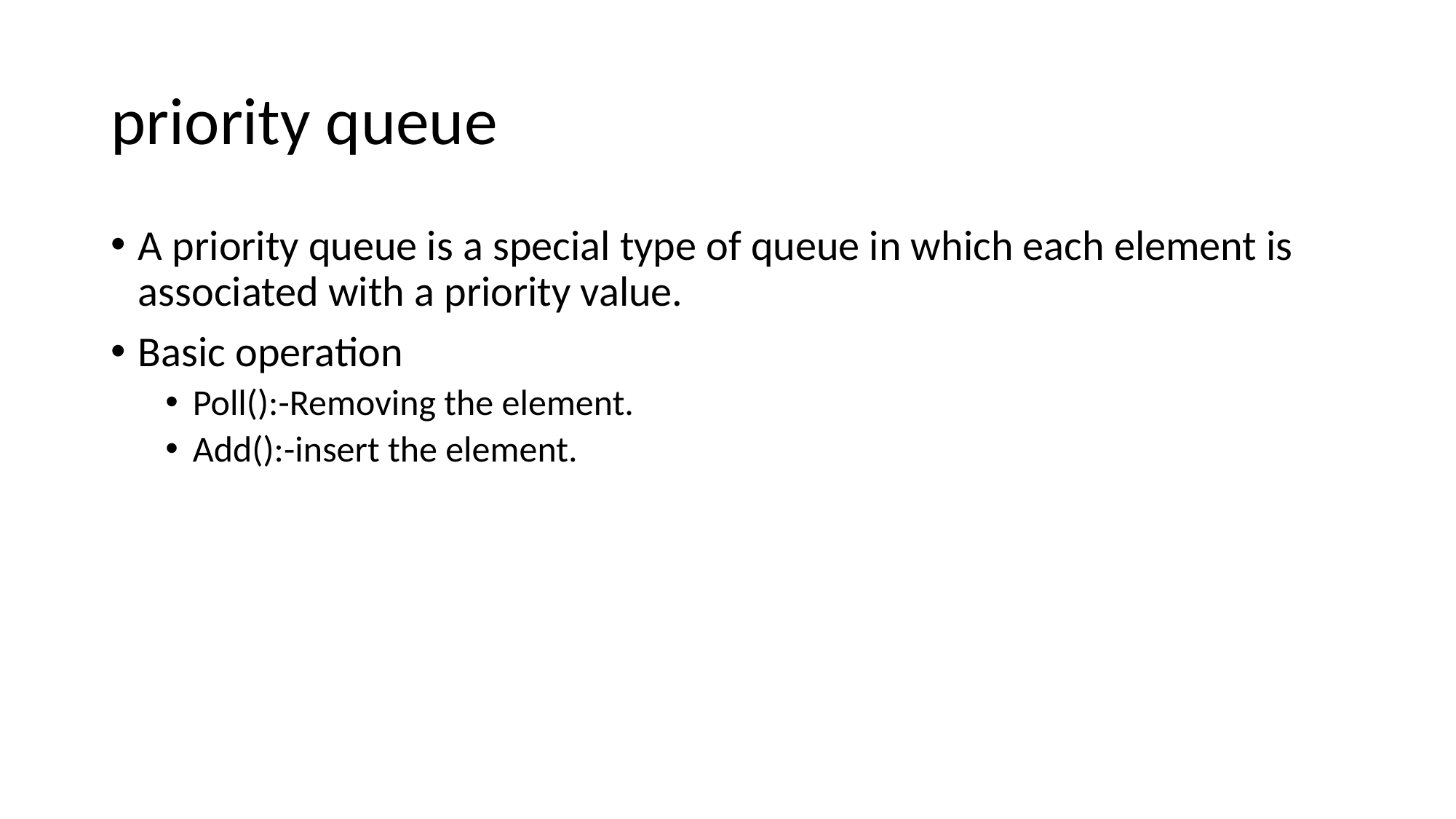

# priority queue
A priority queue is a special type of queue in which each element is associated with a priority value.
Basic operation
Poll():-Removing the element.
Add():-insert the element.